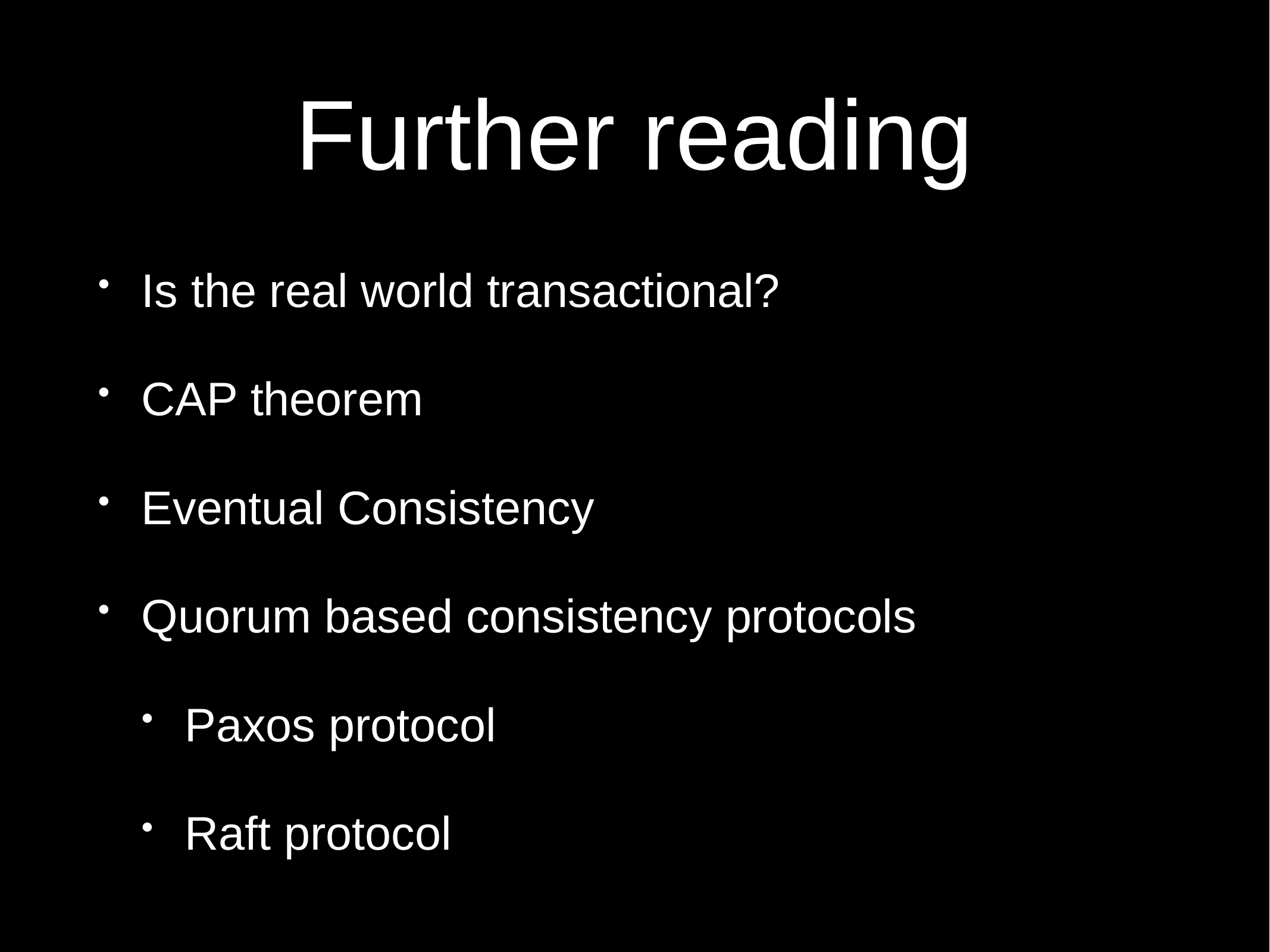

# Further reading
Is the real world transactional?
CAP theorem
Eventual Consistency
Quorum based consistency protocols
Paxos protocol
Raft protocol